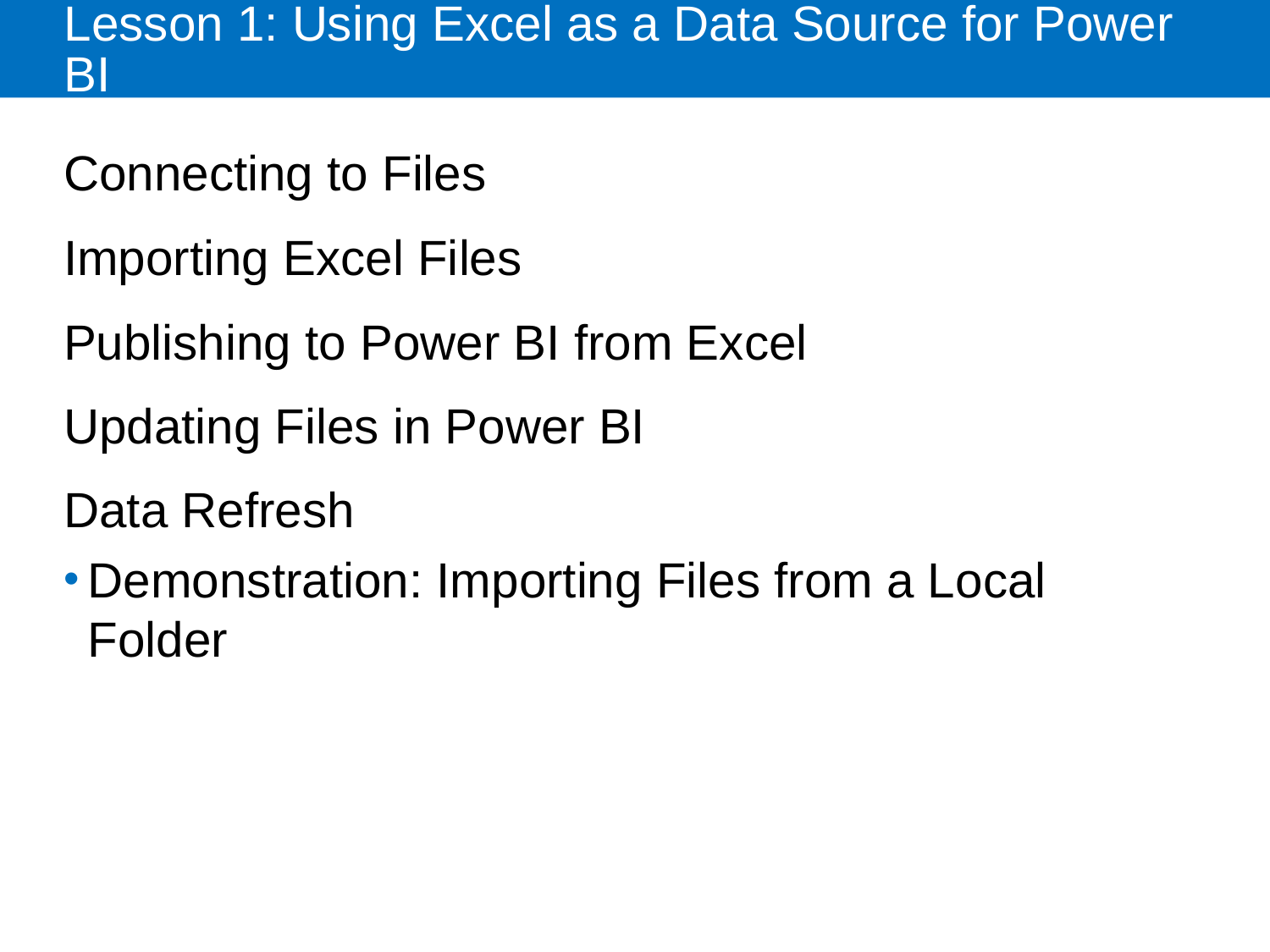

# Lesson 1: Using Excel as a Data Source for Power BI
Connecting to Files
Importing Excel Files
Publishing to Power BI from Excel
Updating Files in Power BI
Data Refresh
Demonstration: Importing Files from a Local Folder